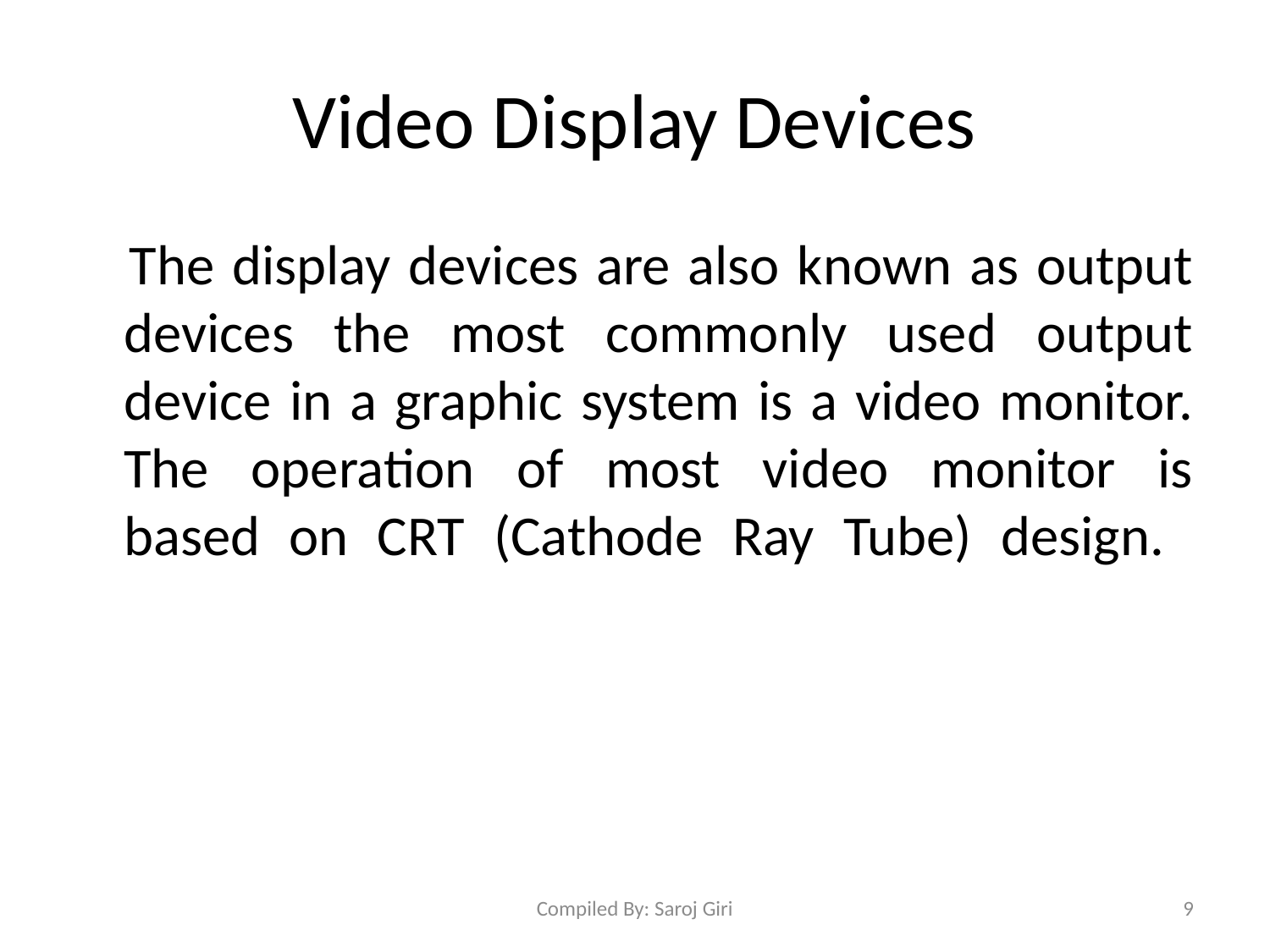

# Video Display Devices
   The display devices are also known as output devices the most commonly used output
device in a graphic system is a video monitor. The operation of most video monitor is
based on CRT (Cathode Ray Tube) design.
Compiled By: Saroj Giri
9